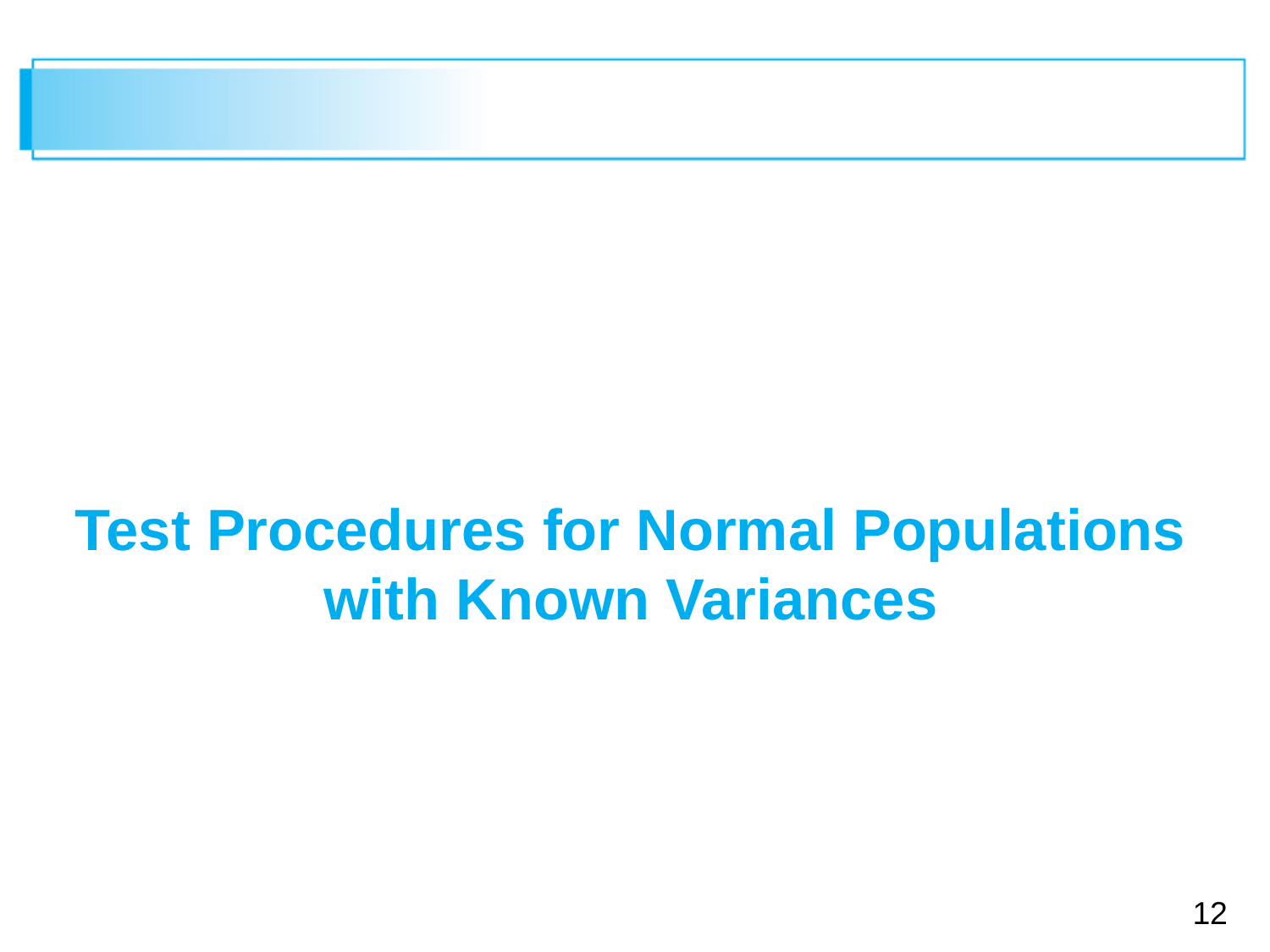

Test Procedures for Normal Populations with Known Variances